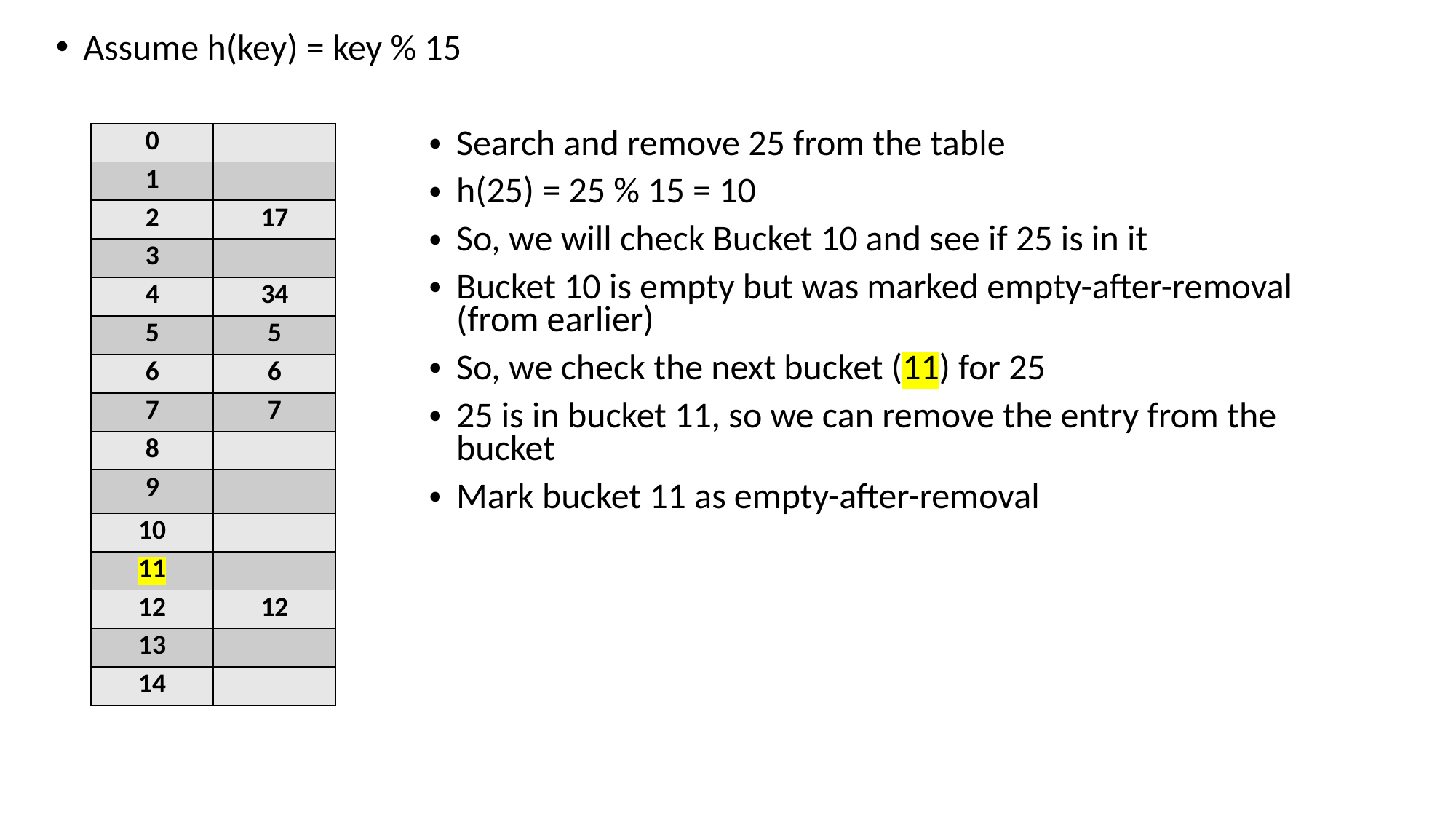

Assume h(key) = key % 15
| 0 |  |
| --- | --- |
| 1 |  |
| 2 | 17 |
| 3 |  |
| 4 | 34 |
| 5 | 5 |
| 6 | 6 |
| 7 | 7 |
| 8 |  |
| 9 |  |
| 10 |  |
| 11 |  |
| 12 | 12 |
| 13 |  |
| 14 |  |
Search and remove 25 from the table
h(25) = 25 % 15 = 10
So, we will check Bucket 10 and see if 25 is in it
Bucket 10 is empty but was marked empty-after-removal (from earlier)
So, we check the next bucket (11) for 25
25 is in bucket 11, so we can remove the entry from the bucket
Mark bucket 11 as empty-after-removal